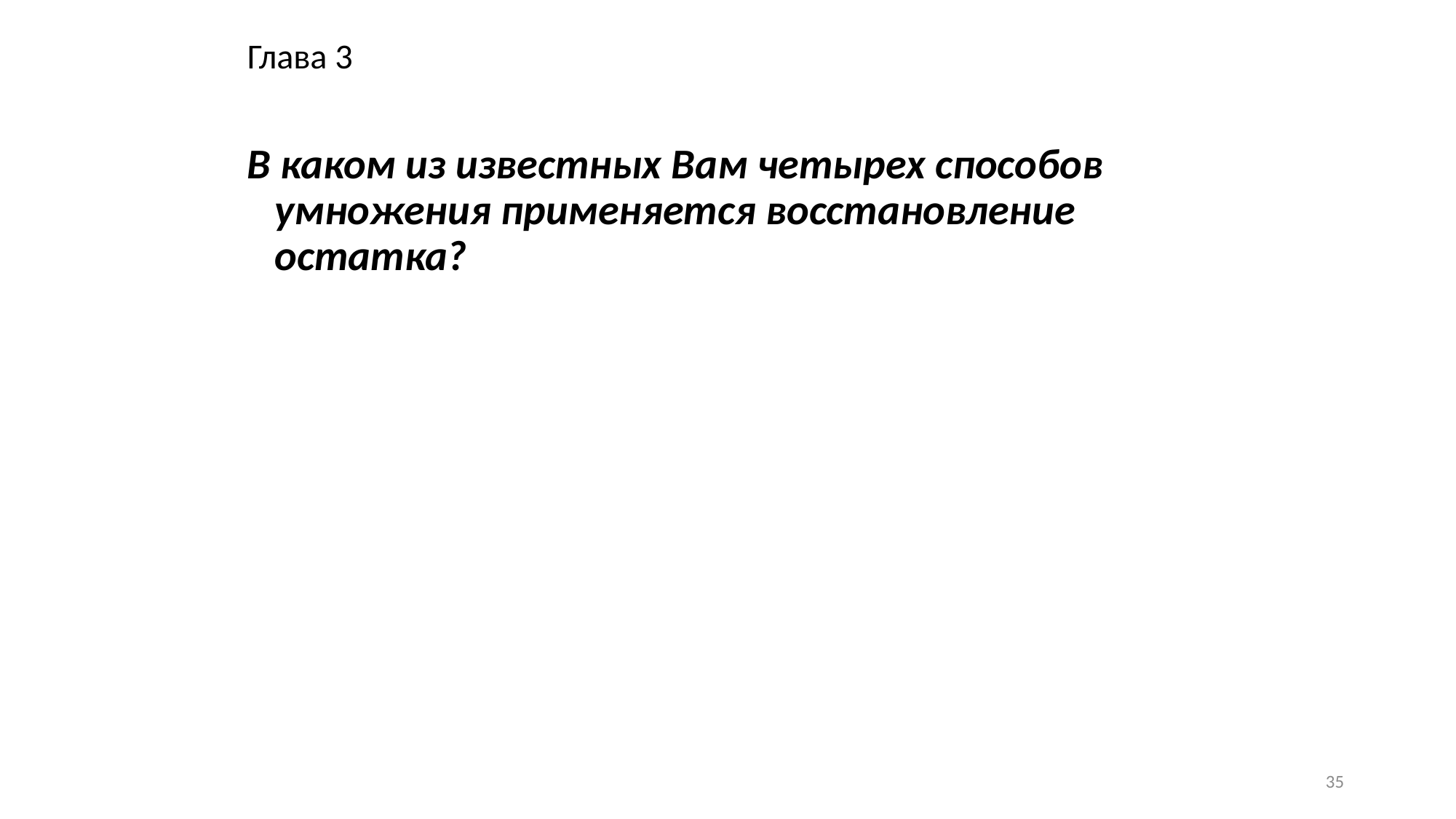

# Глава 3
В каком из известных Вам четырех способов умножения применяется восстановление остатка?

35